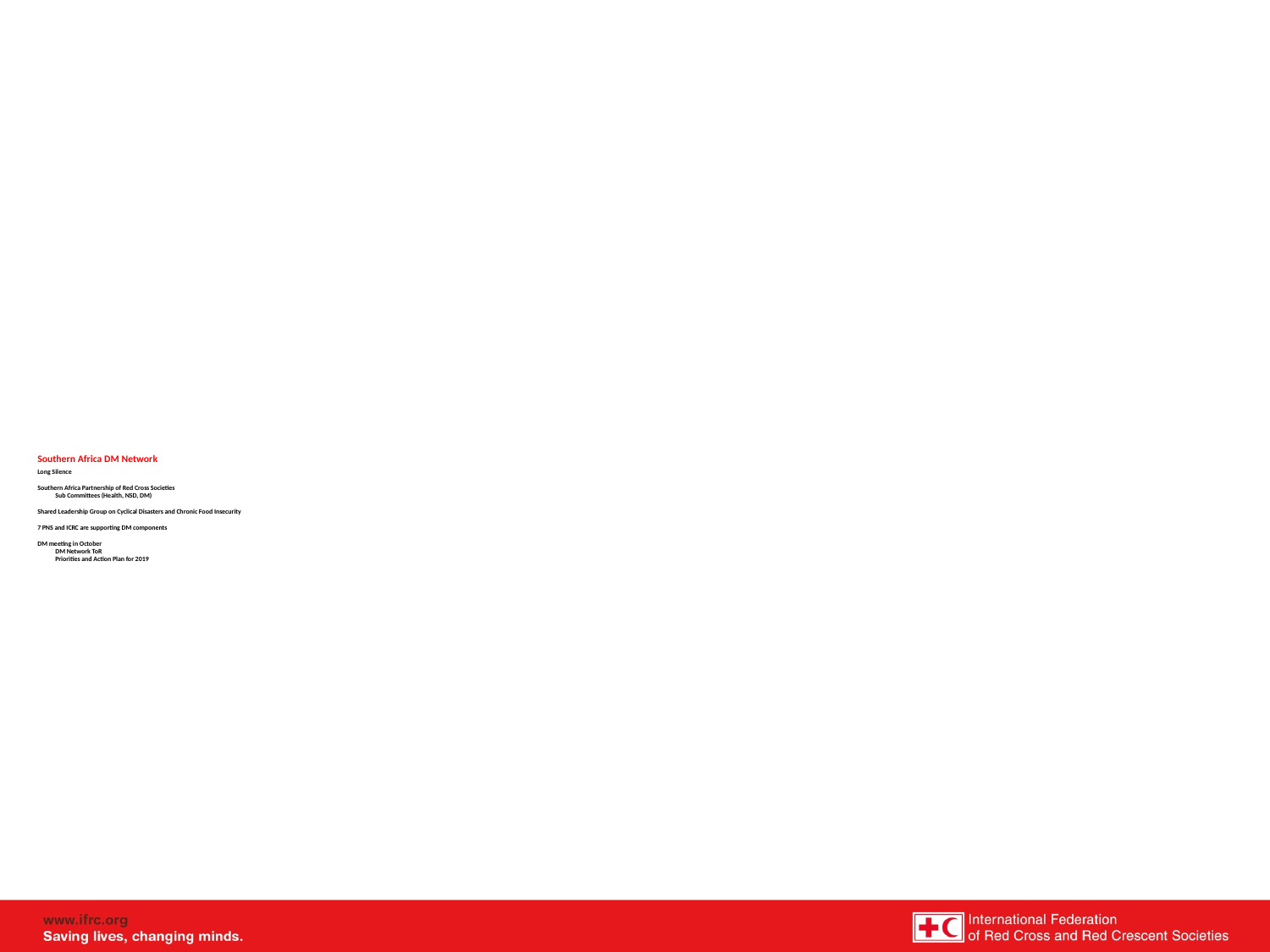

# Southern Africa DM Network a Long Silence Southern Africa Partnership of Red Cross Societies Sub Committees (Health, NSD, DM) Shared Leadership Group on Cyclical Disasters and Chronic Food Insecurity 7 PNS and ICRC are supporting DM components DM meeting in October DM Network ToR Priorities and Action Plan for 2019